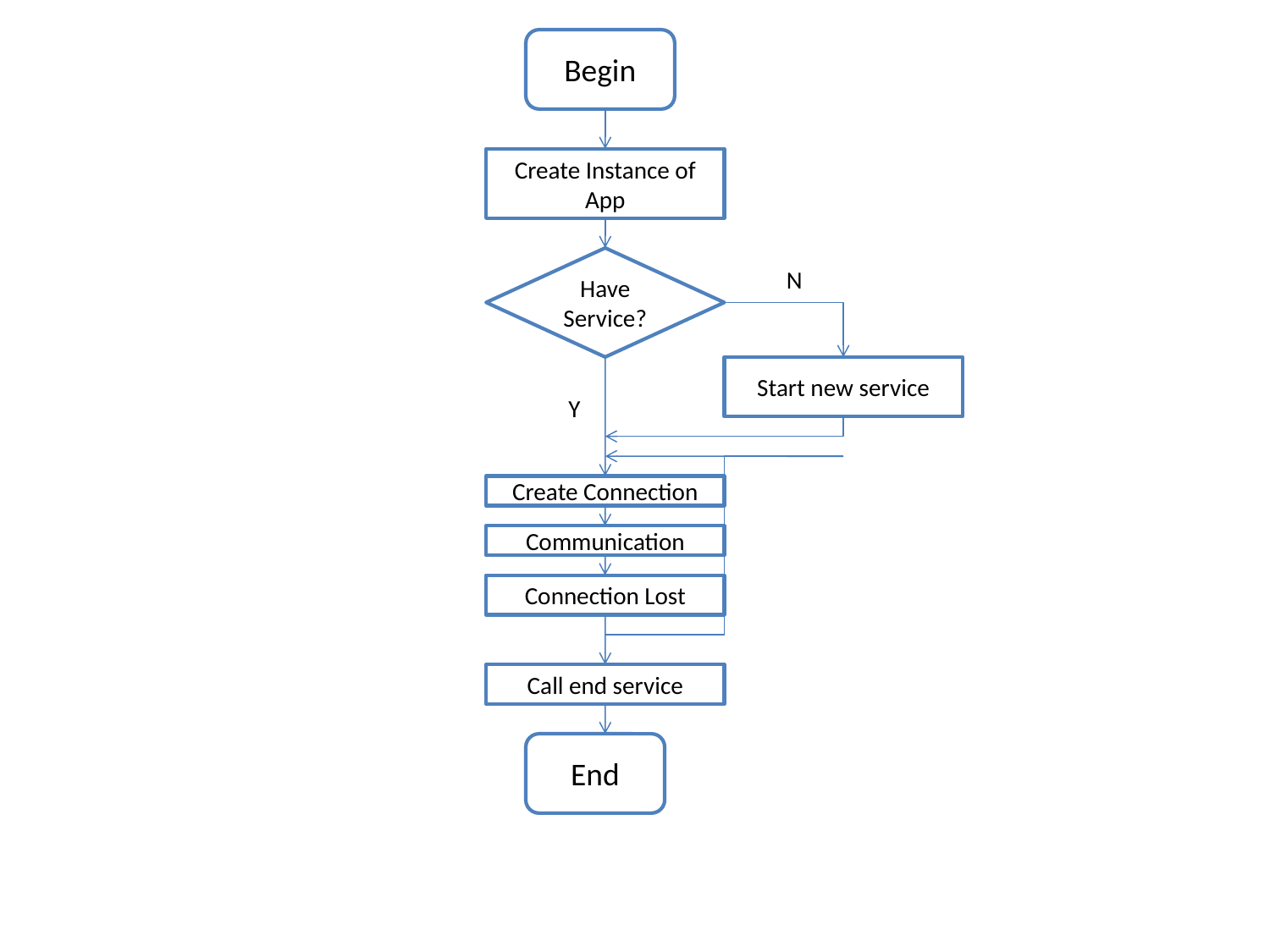

Begin
Create Instance of App
Have Service?
N
Start new service
Y
Create Connection
Communication
Connection Lost
Call end service
End